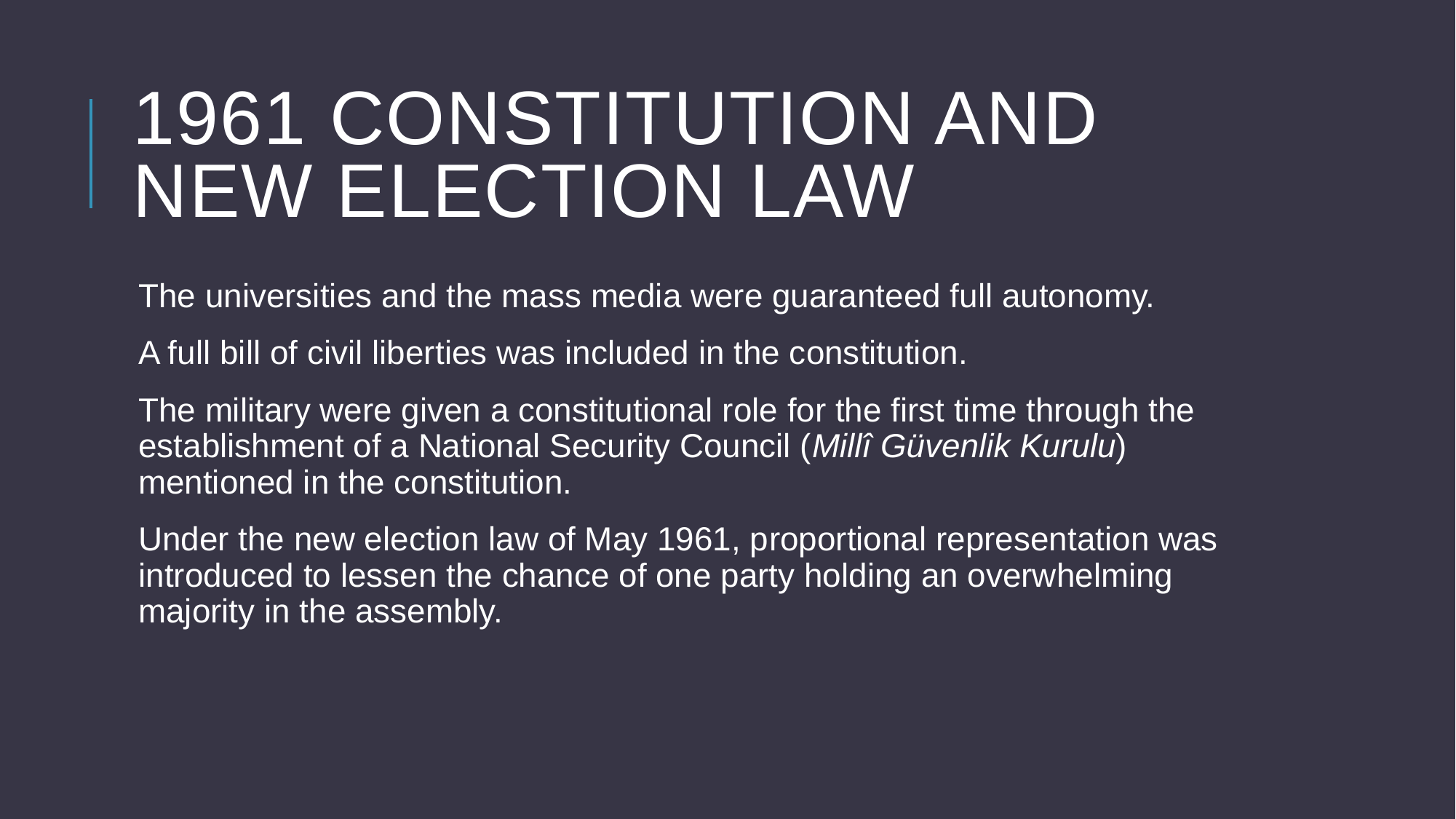

# 1961 ConstItutIon AND NEW ELECTION LAW
The universities and the mass media were guaranteed full autonomy.
A full bill of civil liberties was included in the constitution.
The military were given a constitutional role for the first time through the establishment of a National Security Council (Millî Güvenlik Kurulu) mentioned in the constitution.
Under the new election law of May 1961, proportional representation was introduced to lessen the chance of one party holding an overwhelming majority in the assembly.